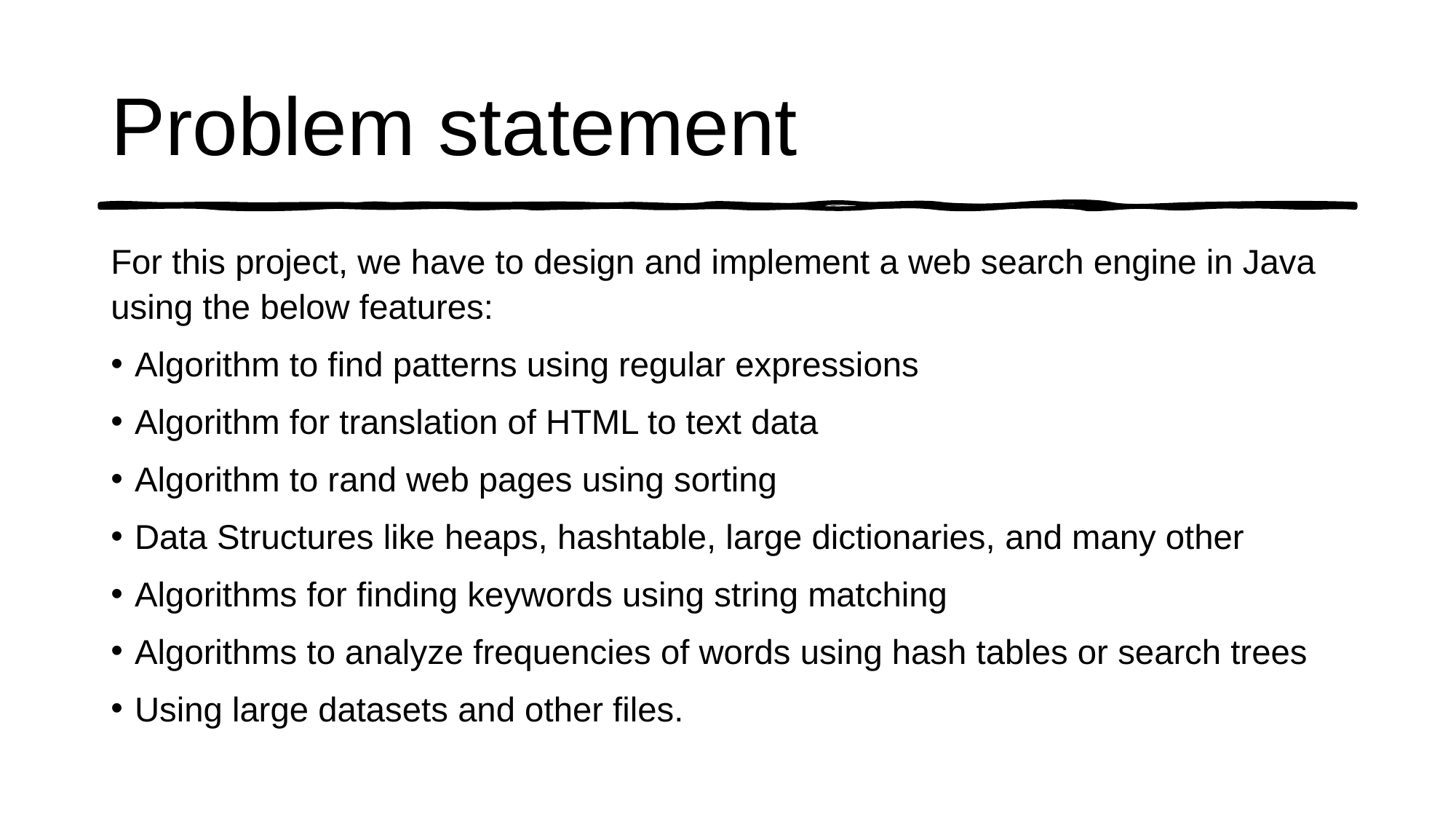

# Problem statement
For this project, we have to design and implement a web search engine in Java using the below features:
Algorithm to find patterns using regular expressions
Algorithm for translation of HTML to text data
Algorithm to rand web pages using sorting
Data Structures like heaps, hashtable, large dictionaries, and many other
Algorithms for finding keywords using string matching
Algorithms to analyze frequencies of words using hash tables or search trees
Using large datasets and other files.